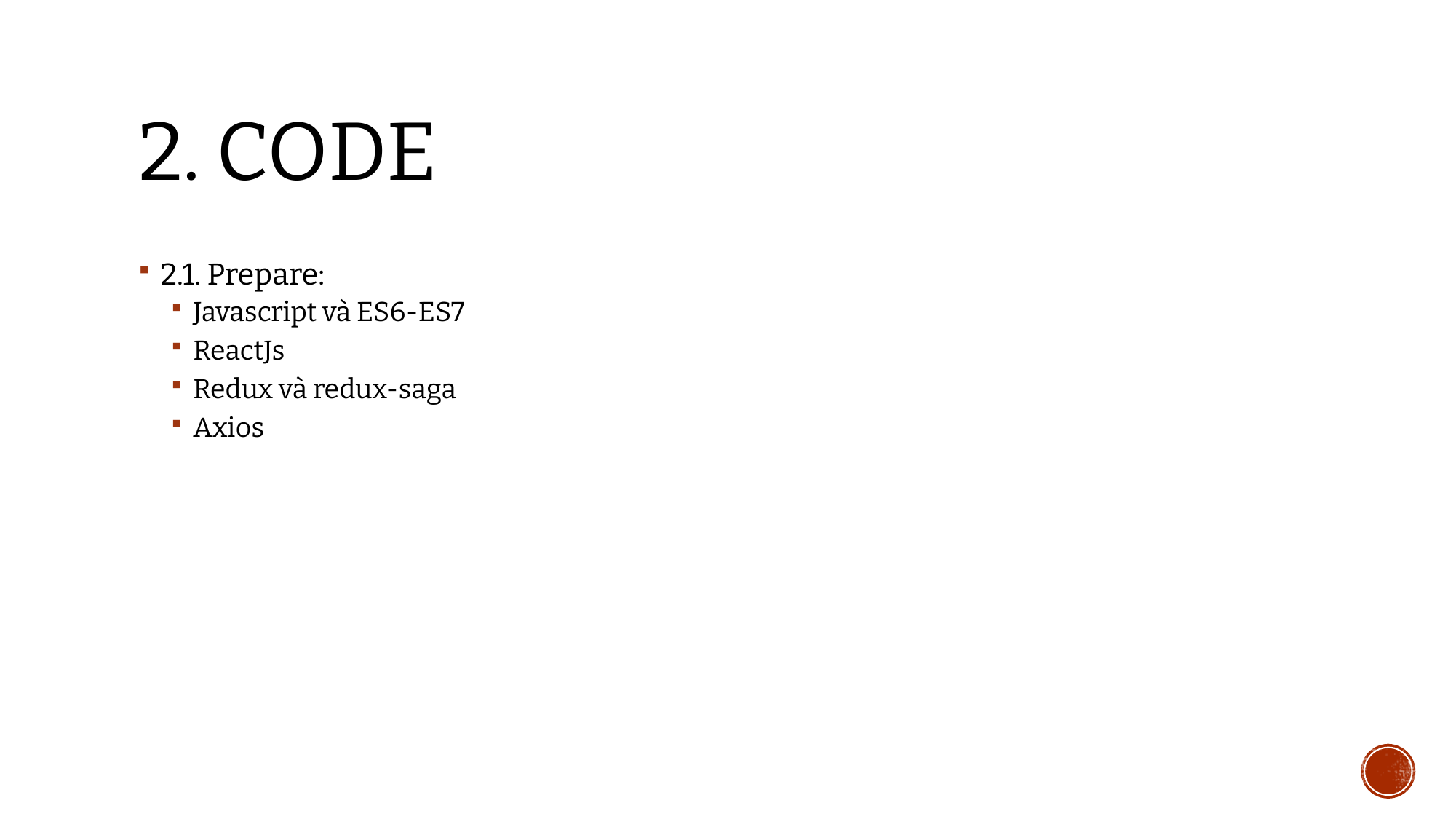

# 2. Code
2.1. Prepare:
Javascript và ES6-ES7
ReactJs
Redux và redux-saga
Axios